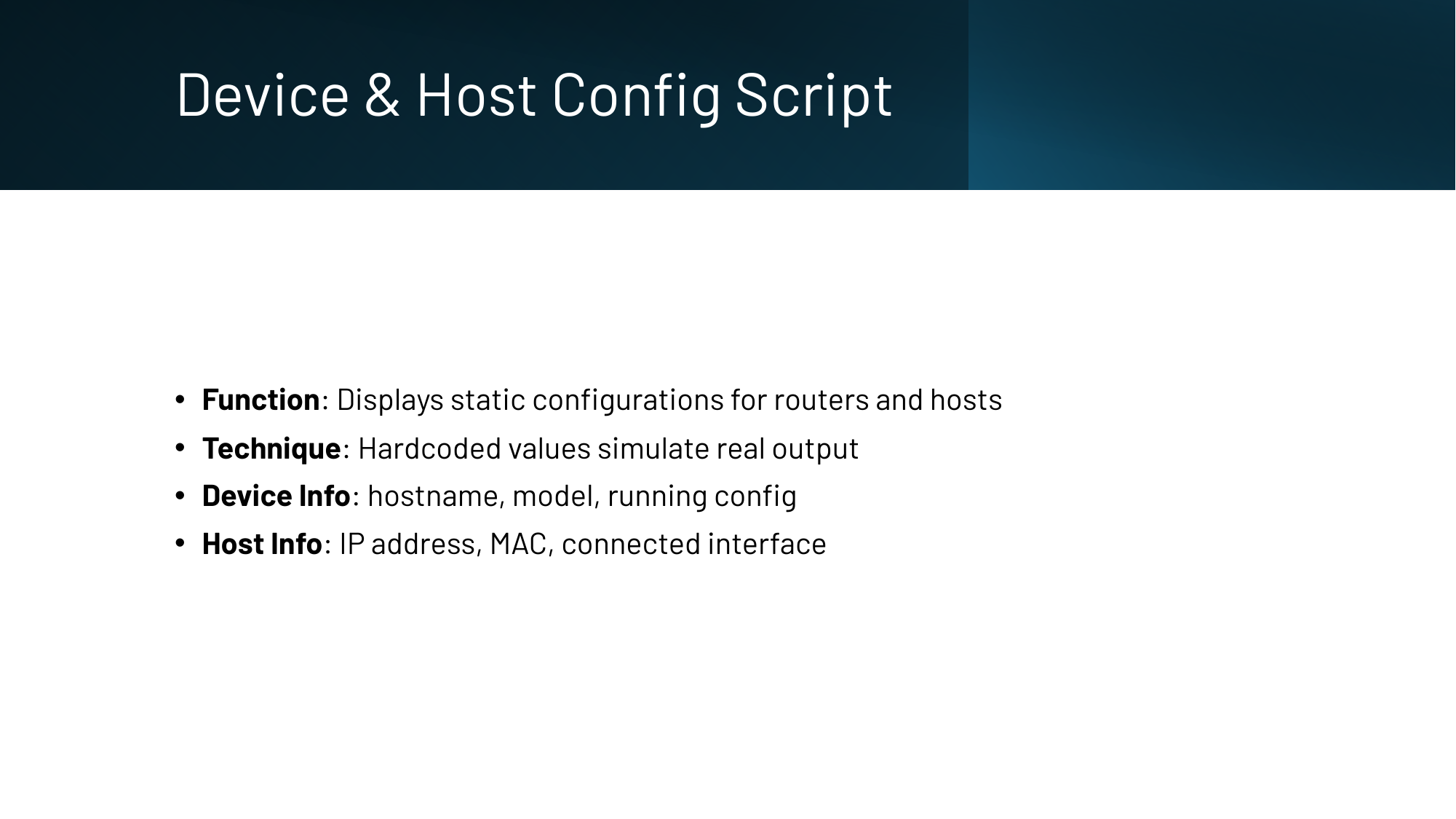

# Device & Host Config Script
Function: Displays static configurations for routers and hosts
Technique: Hardcoded values simulate real output
Device Info: hostname, model, running config
Host Info: IP address, MAC, connected interface